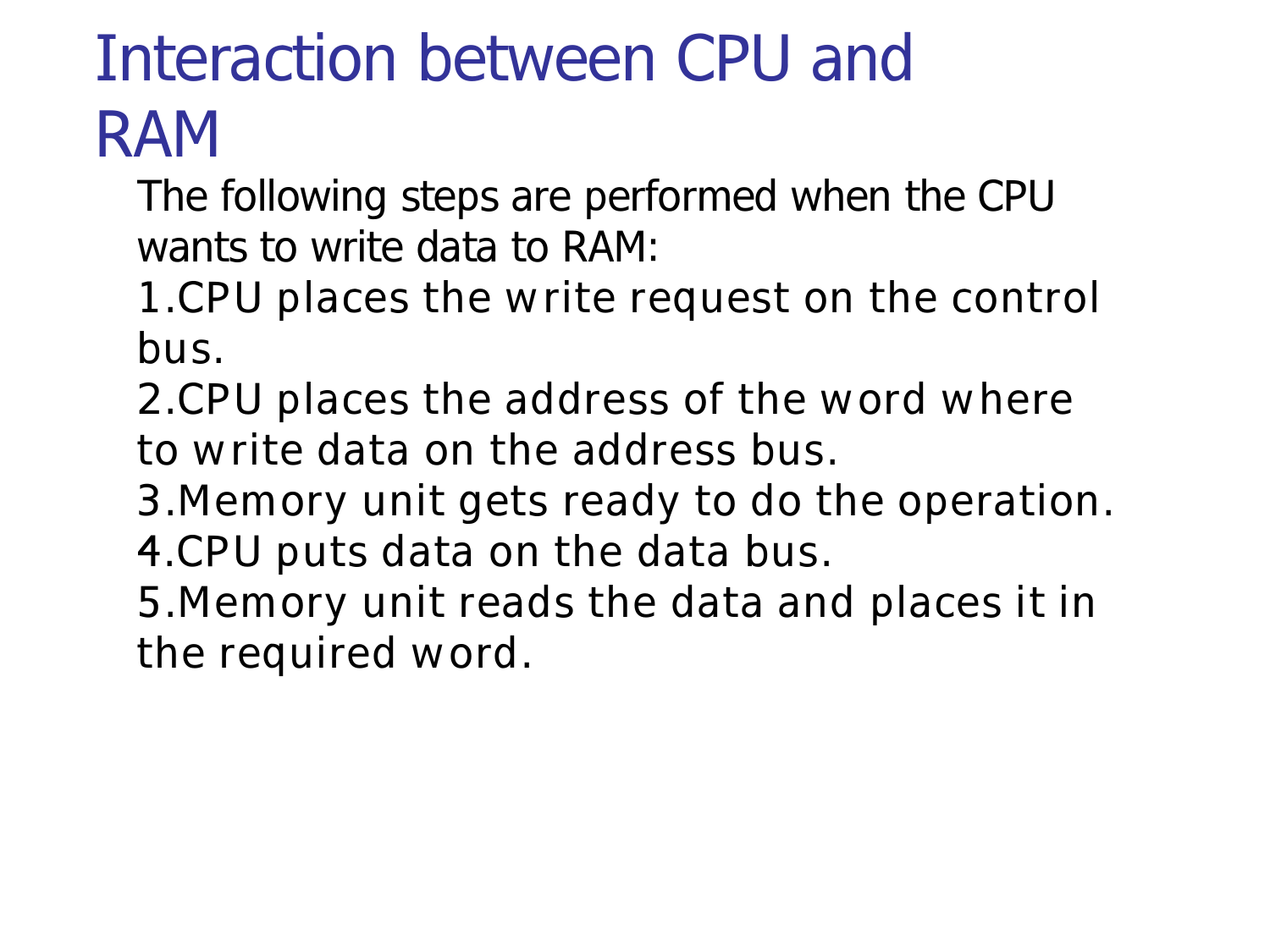

Interaction between CPU and RAM
The following steps are performed when the CPU wants to write data to RAM:
CPU places the write request on the control bus.
CPU places the address of the word where to write data on the address bus.
Memory unit gets ready to do the operation.
CPU puts data on the data bus.
Memory unit reads the data and places it in the required word.

46